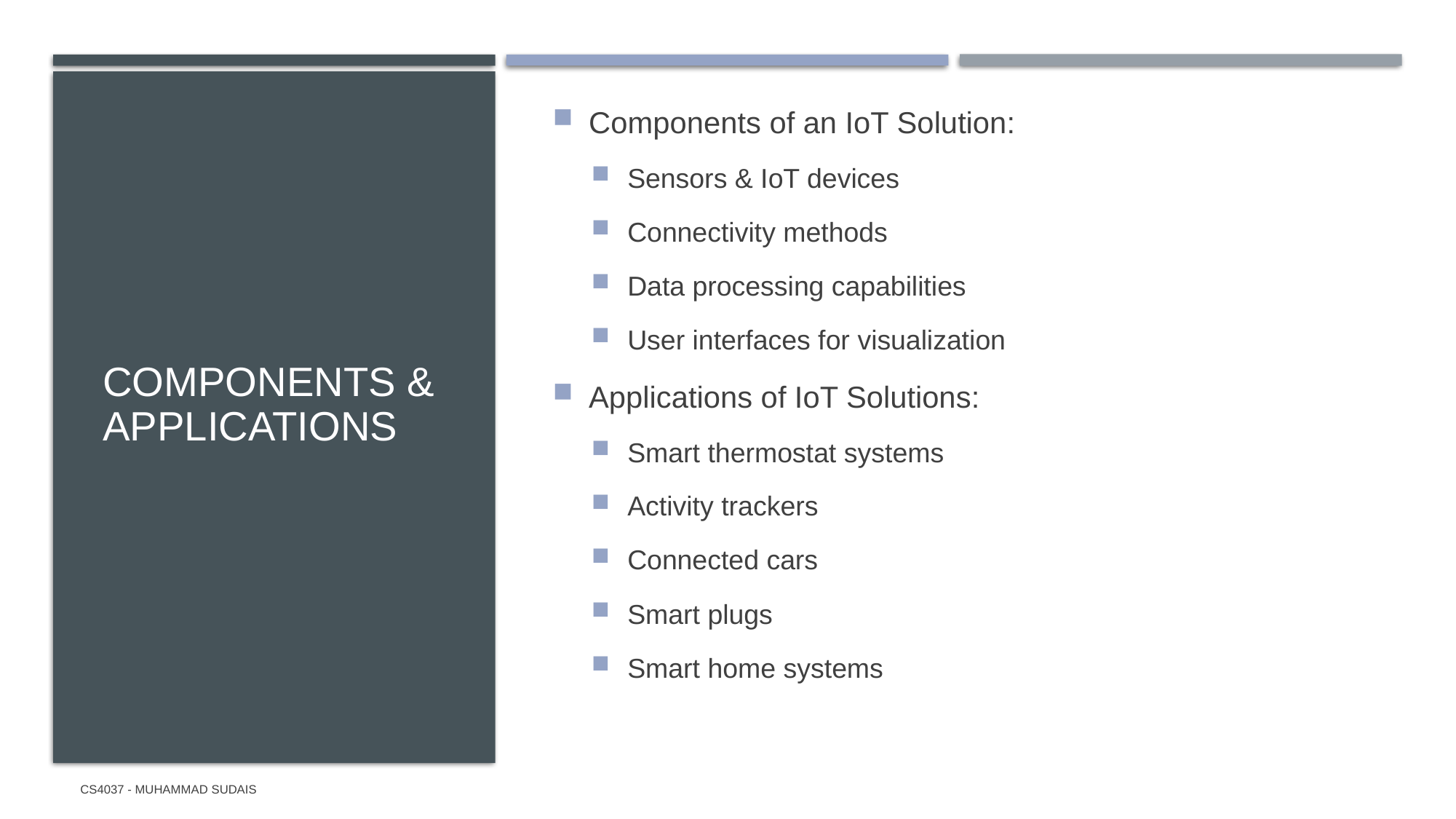

Components of an IoT Solution:
Sensors & IoT devices
Connectivity methods
Data processing capabilities
User interfaces for visualization
Applications of IoT Solutions:
Smart thermostat systems
Activity trackers
Connected cars
Smart plugs
Smart home systems

# Components & Applications
CS4037 - Muhammad Sudais